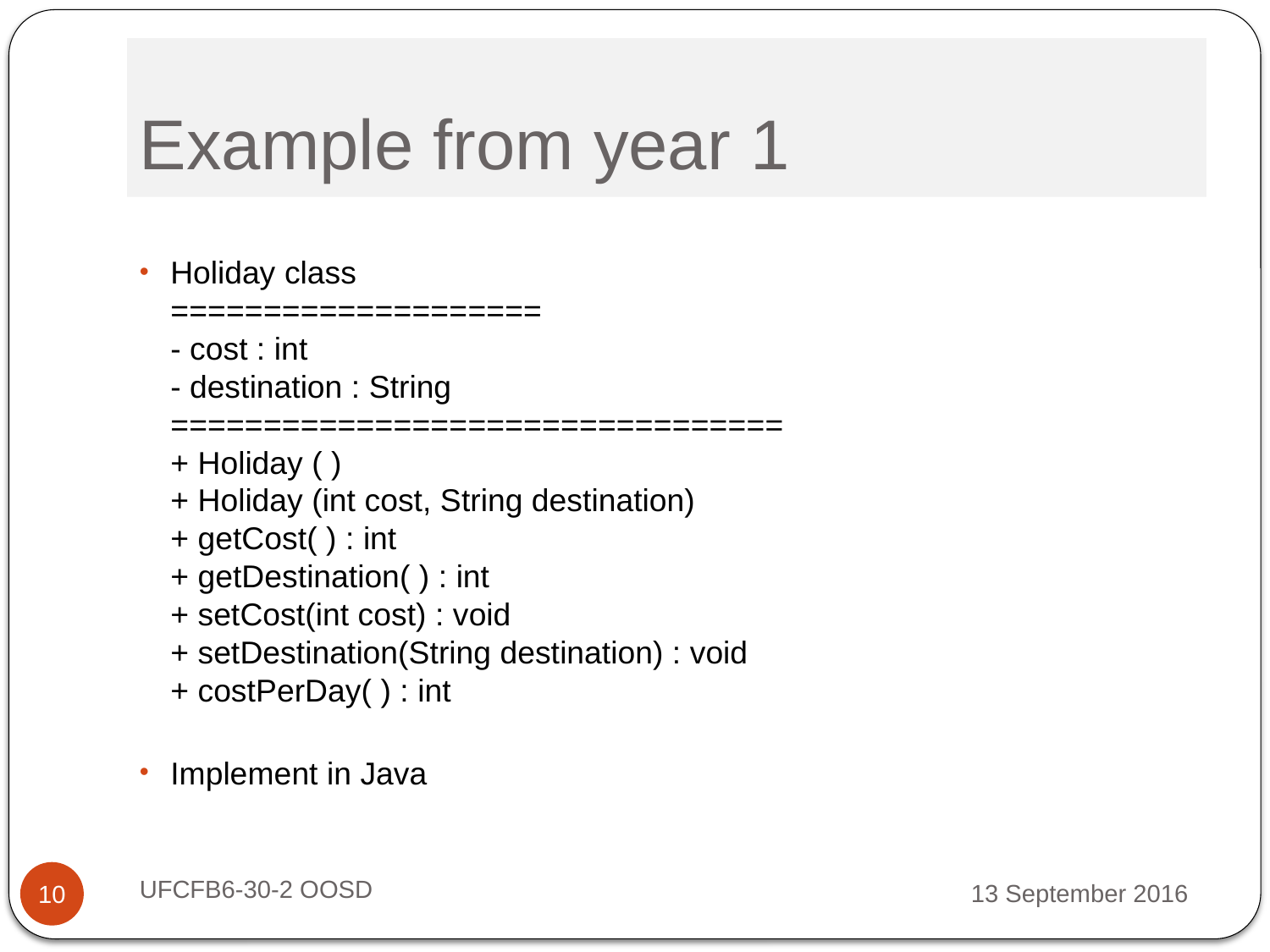

# Example from year 1

Holiday class
====================
- cost : int
- destination : String
=================================
+ Holiday ( )
+ Holiday (int cost, String destination)
+ getCost( ) : int
+ getDestination( ) : int
+ setCost(int cost) : void
+ setDestination(String destination) : void
+ costPerDay( ) : int
Implement in Java
UFCFB6-30-2 OOSD
13 September 2016
10